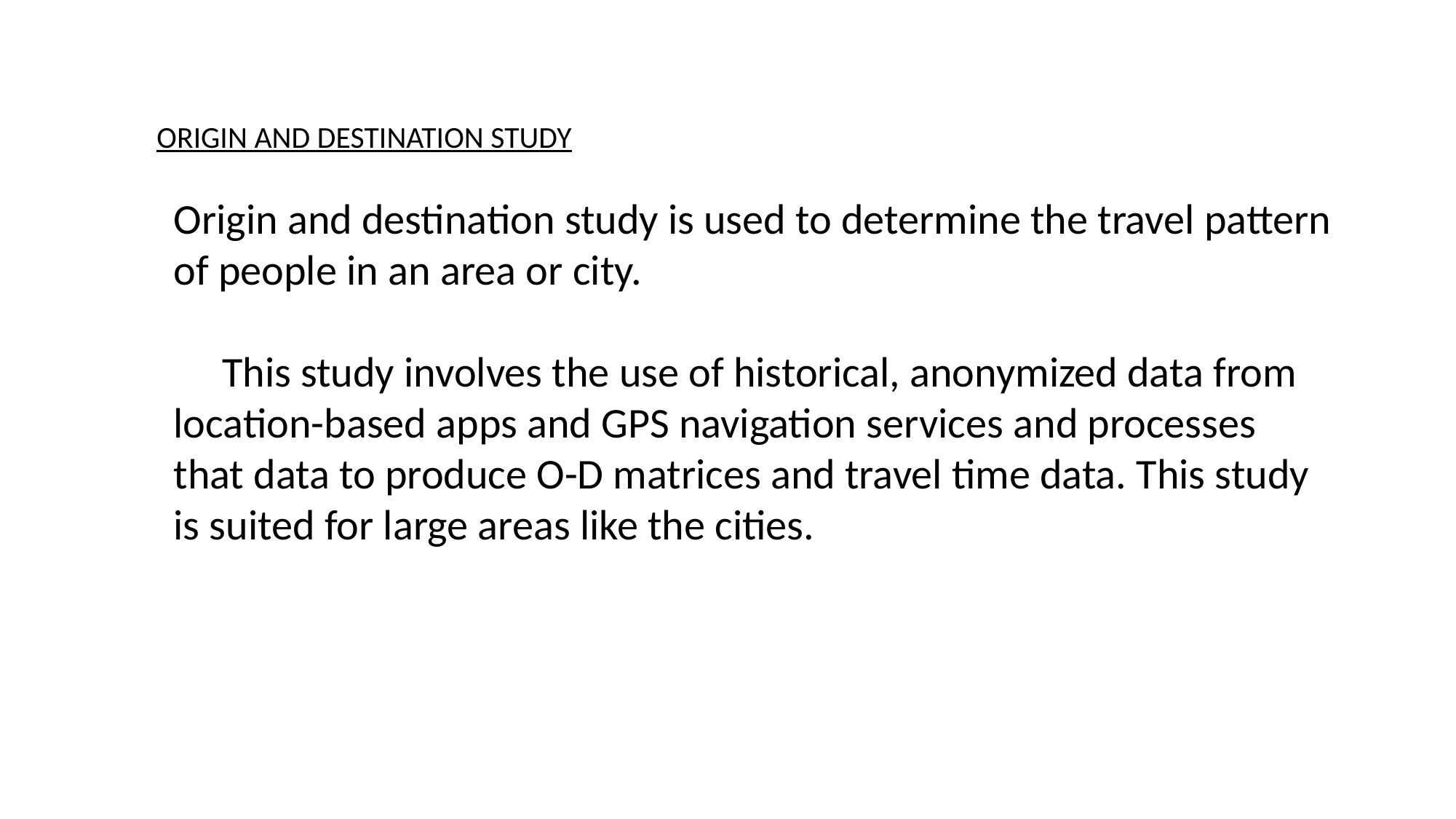

ORIGIN AND DESTINATION STUDY
Origin and destination study is used to determine the travel pattern of people in an area or city.

     This study involves the use of historical, anonymized data from location-based apps and GPS navigation services and processes that data to produce O-D matrices and travel time data. This study is suited for large areas like the cities.